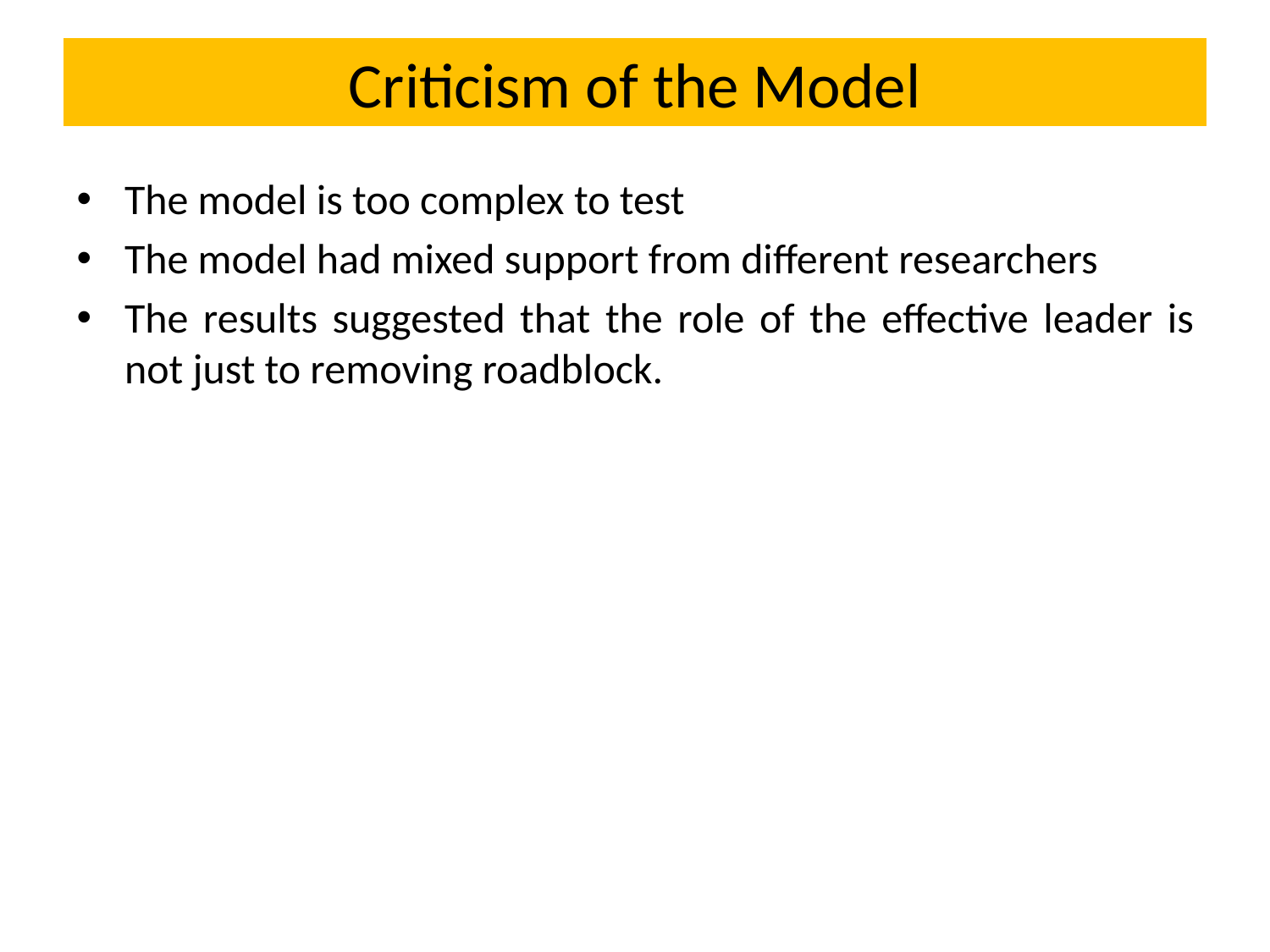

# Criticism of the Model
The model is too complex to test
The model had mixed support from different researchers
The results suggested that the role of the effective leader is not just to removing roadblock.